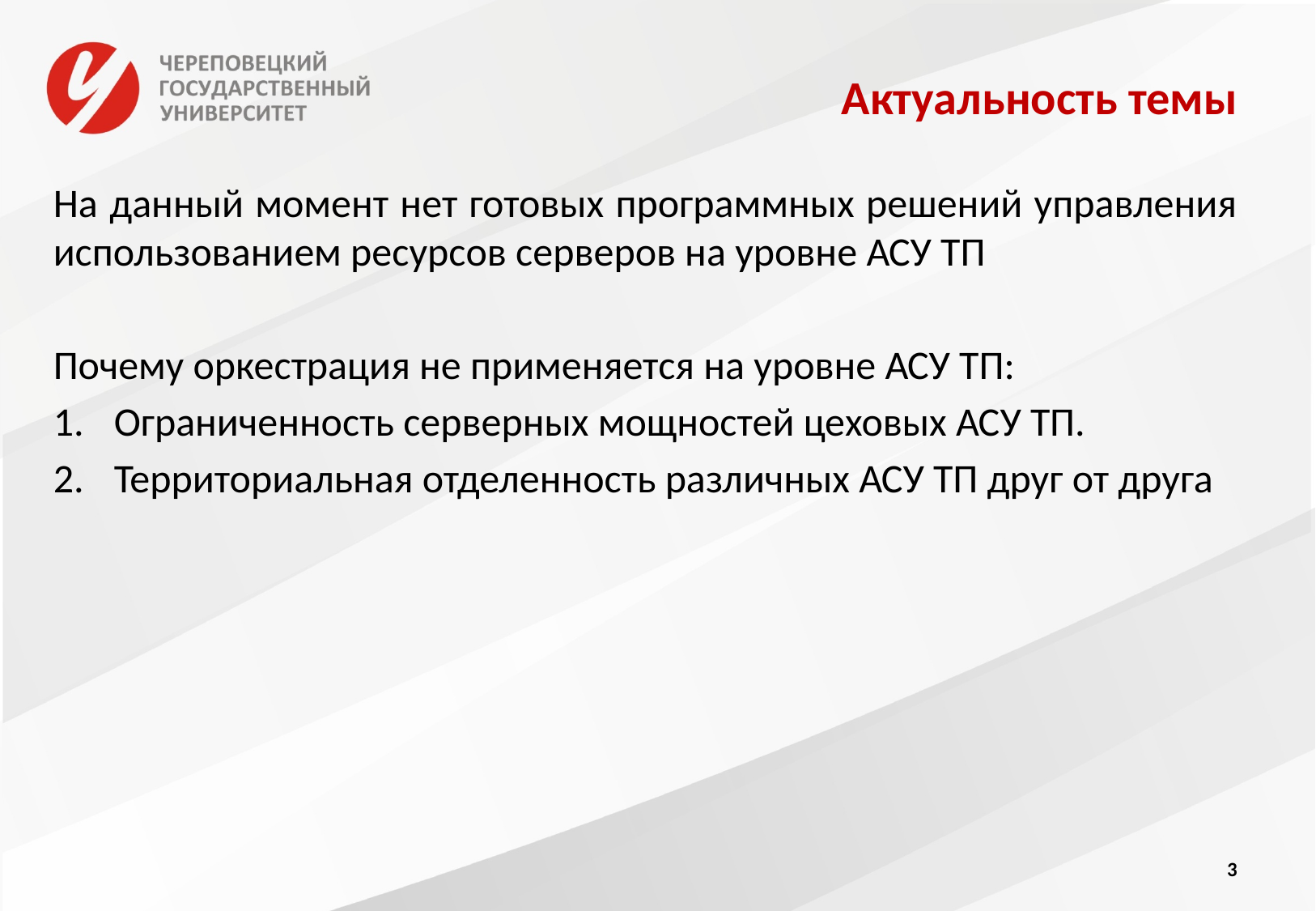

# Актуальность темы
На данный момент нет готовых программных решений управления использованием ресурсов серверов на уровне АСУ ТП

Почему оркестрация не применяется на уровне АСУ ТП:
Ограниченность серверных мощностей цеховых АСУ ТП.
Территориальная отделенность различных АСУ ТП друг от друга
3